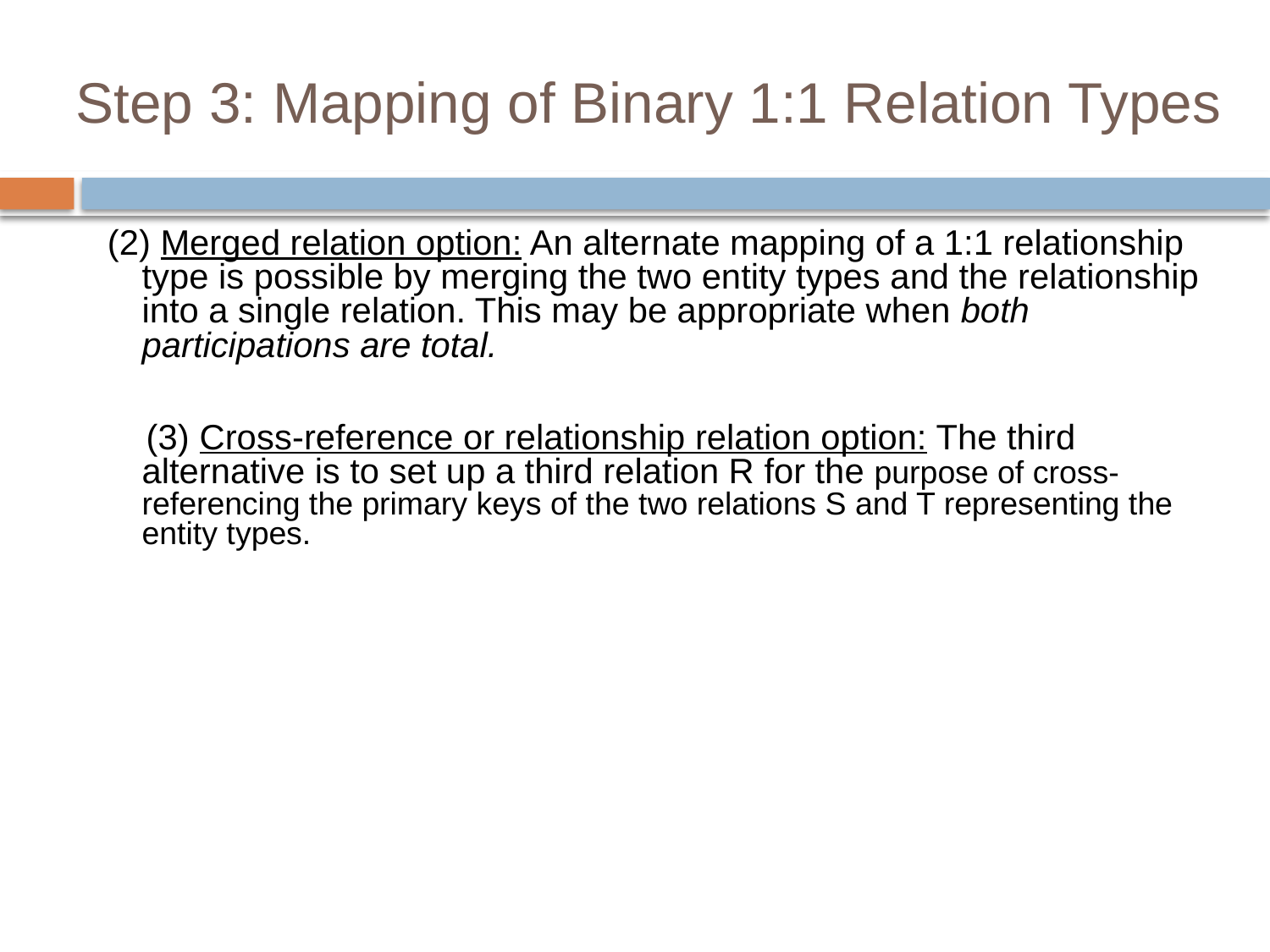

# Step 3: Mapping of Binary 1:1 Relation Types
 (2) Merged relation option: An alternate mapping of a 1:1 relationship type is possible by merging the two entity types and the relationship into a single relation. This may be appropriate when both participations are total.

     (3) Cross-reference or relationship relation option: The third alternative is to set up a third relation R for the purpose of cross-referencing the primary keys of the two relations S and T representing the entity types.